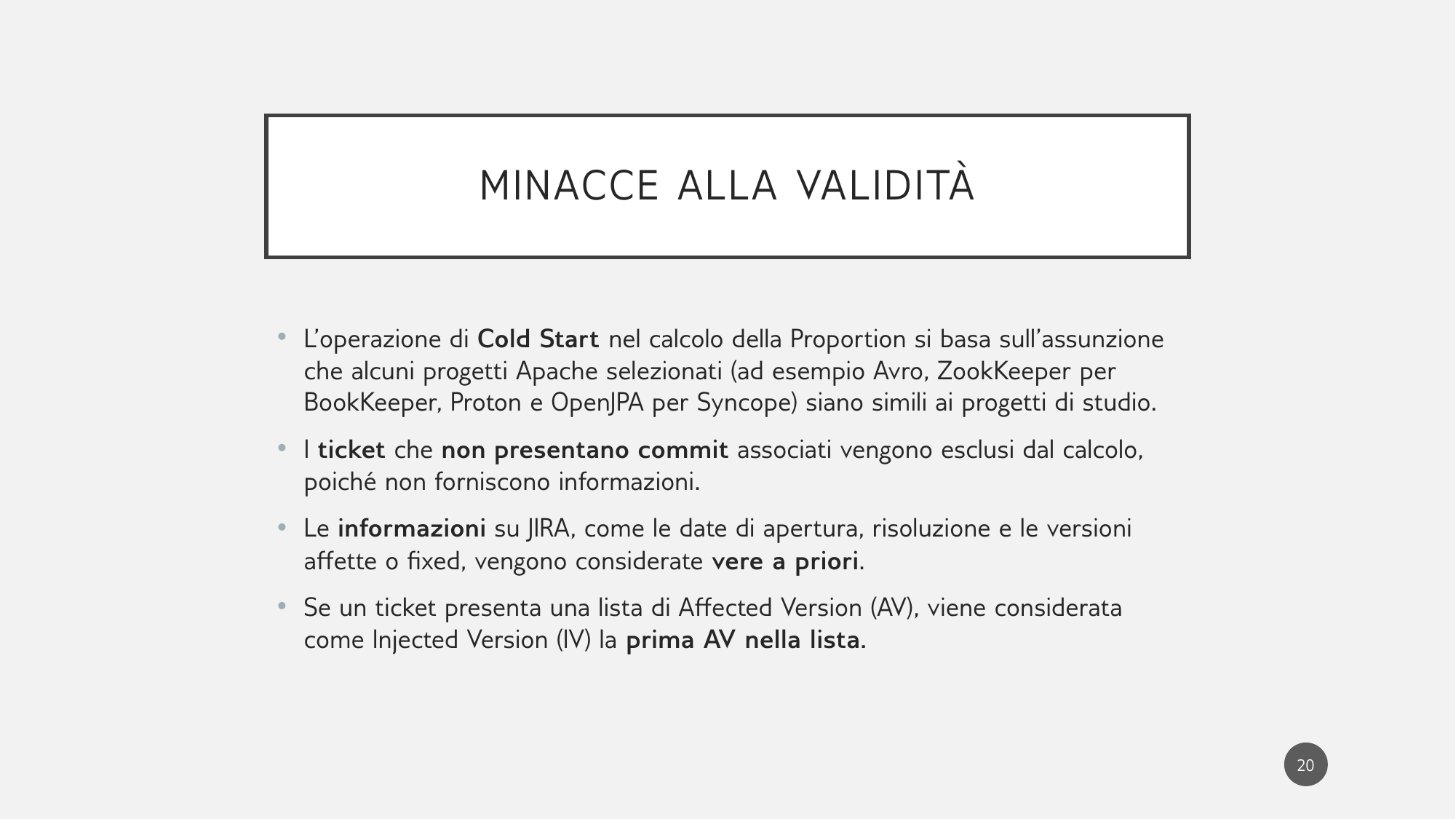

# Minacce alla validità
L’operazione di Cold Start nel calcolo della Proportion si basa sull’assunzione che alcuni progetti Apache selezionati (ad esempio Avro, ZookKeeper per BookKeeper, Proton e OpenJPA per Syncope) siano simili ai progetti di studio.
I ticket che non presentano commit associati vengono esclusi dal calcolo, poiché non forniscono informazioni.
Le informazioni su JIRA, come le date di apertura, risoluzione e le versioni affette o fixed, vengono considerate vere a priori.
Se un ticket presenta una lista di Affected Version (AV), viene considerata come Injected Version (IV) la prima AV nella lista.
20